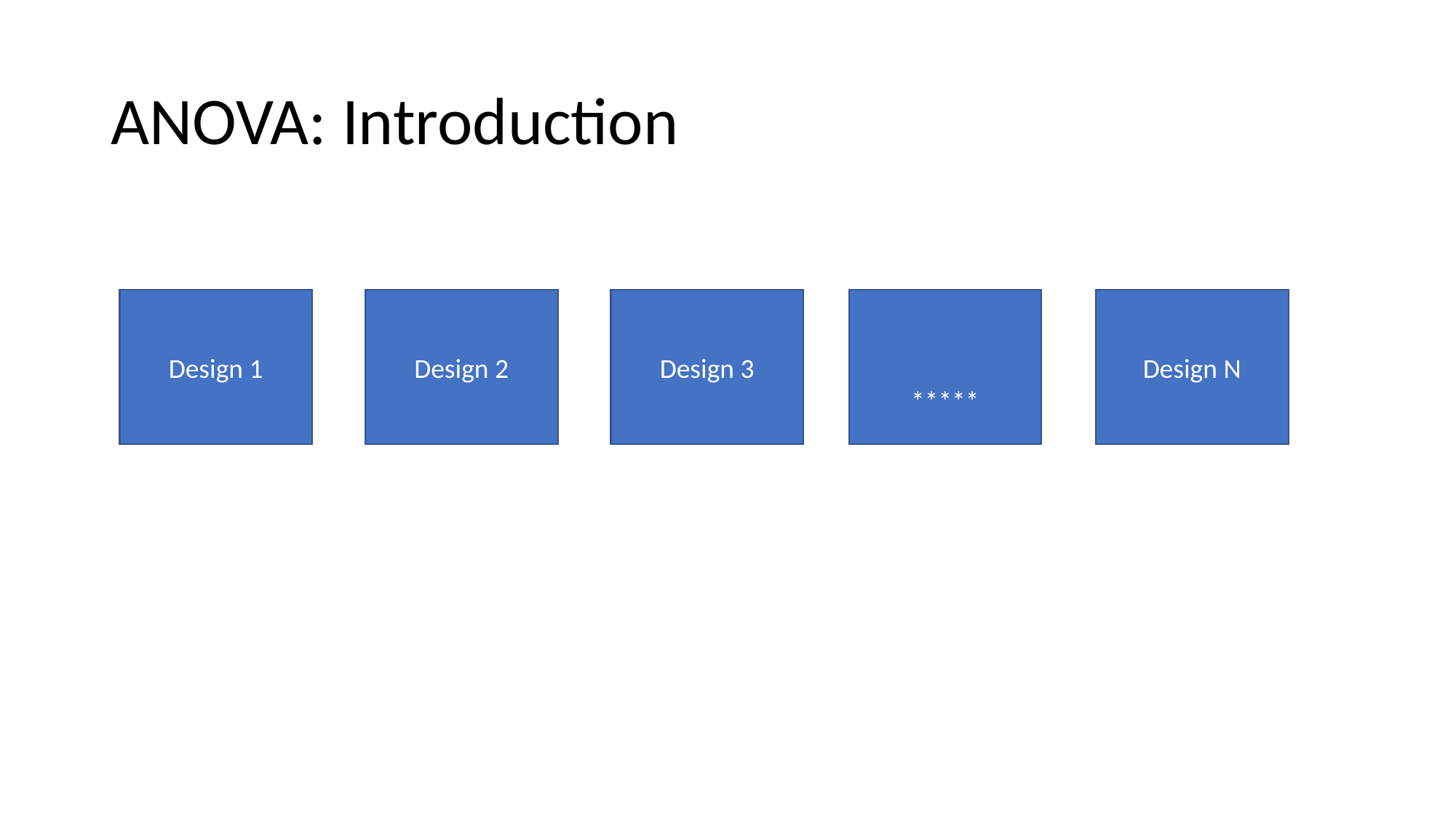

# ANOVA: Introduction
Design 1
Design 2
Design 3

*****
Design N